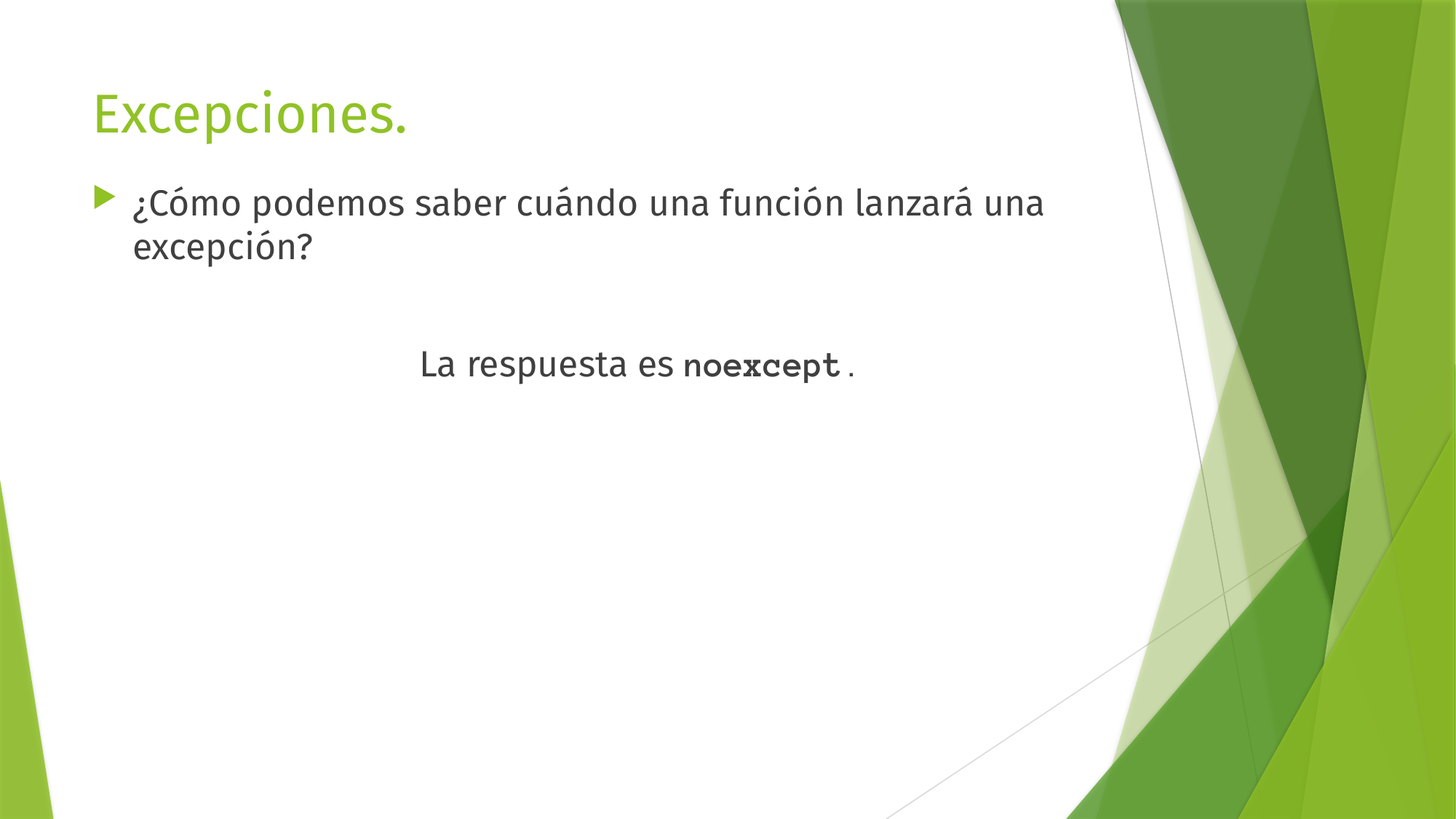

# Excepciones.
¿Cómo podemos saber cuándo una función lanzará una excepción?

			La respuesta es noexcept.